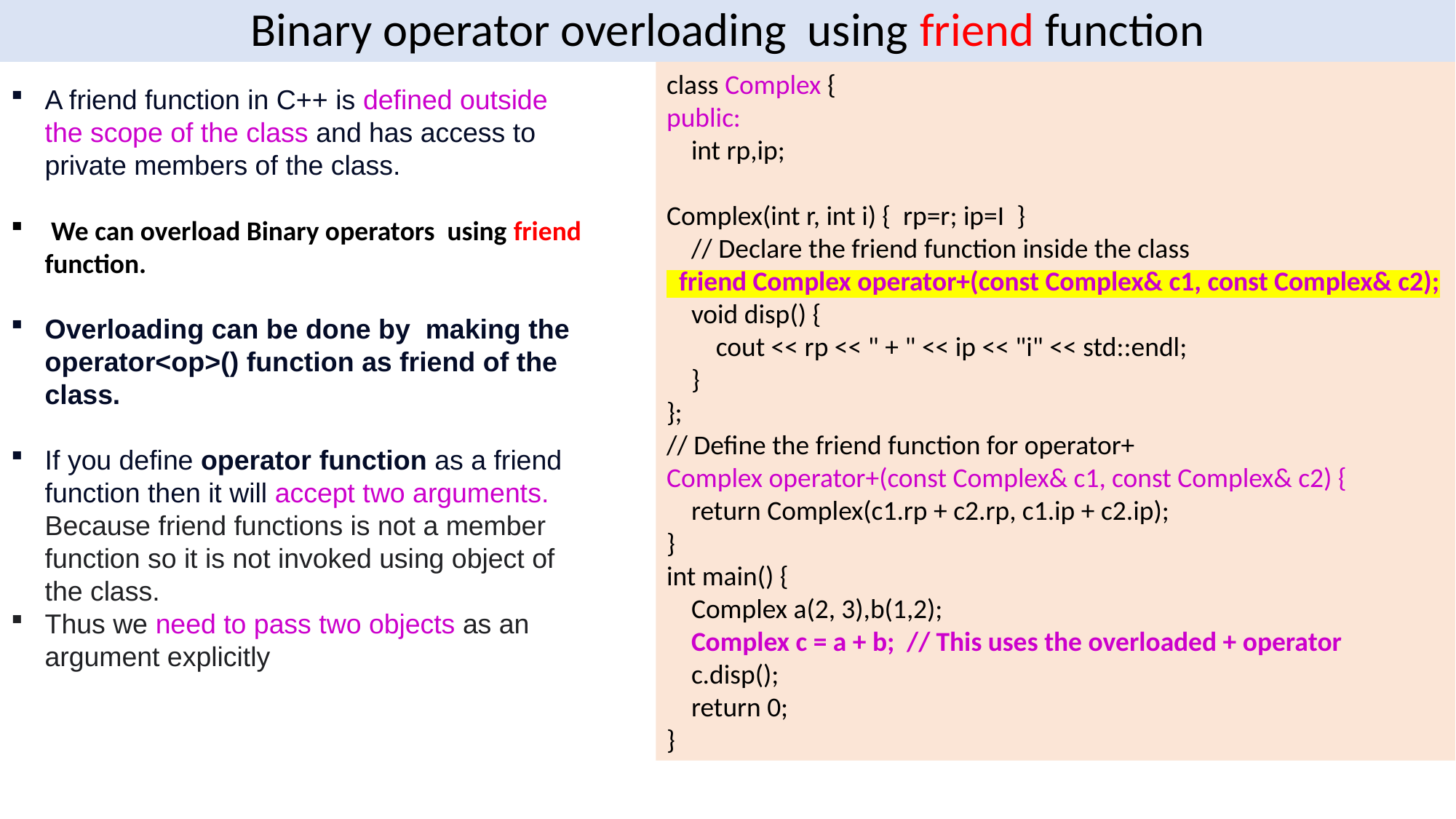

# Binary operator overloading  using friend function
class Complex {
public:
    int rp,ip;

Complex(int r, int i) {  rp=r; ip=I  }
    // Declare the friend function inside the class
  friend Complex operator+(const Complex& c1, const Complex& c2);
    void disp() {
        cout << rp << " + " << ip << "i" << std::endl;
    }
};
// Define the friend function for operator+
Complex operator+(const Complex& c1, const Complex& c2) {
    return Complex(c1.rp + c2.rp, c1.ip + c2.ip);
}
int main() {
    Complex a(2, 3),b(1,2);
    Complex c = a + b;  // This uses the overloaded + operator
    c.disp();
    return 0;
}
A friend function in C++ is defined outside the scope of the class and has access to  private members of the class.

 We can overload Binary operators  using friend function.

Overloading can be done by  making the operator<op>() function as friend of the class.

If you define operator function as a friend function then it will accept two arguments. Because friend functions is not a member function so it is not invoked using object of the class.
Thus we need to pass two objects as an argument explicitly